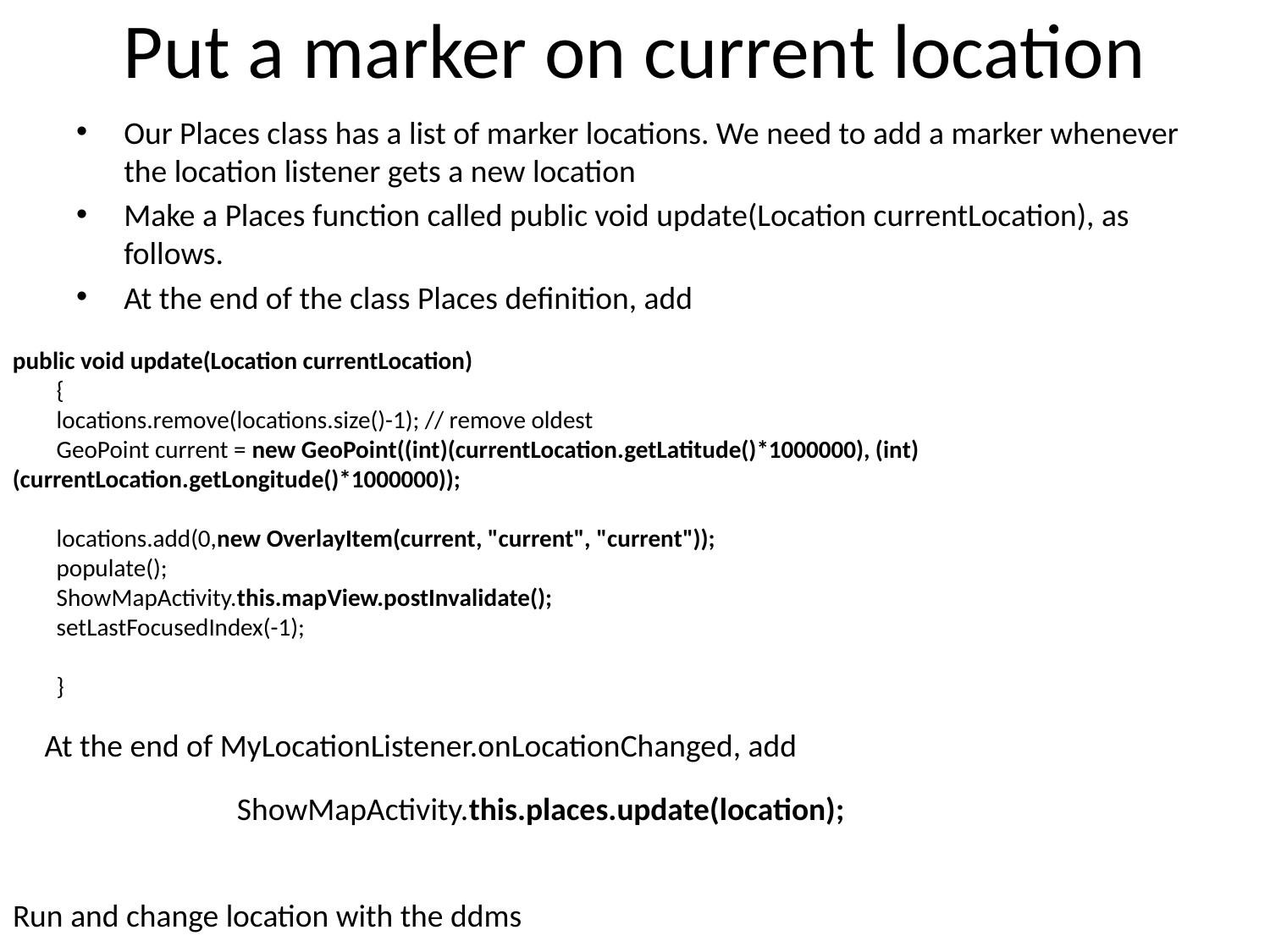

# Put a marker on current location
Our Places class has a list of marker locations. We need to add a marker whenever the location listener gets a new location
Make a Places function called public void update(Location currentLocation), as follows.
At the end of the class Places definition, add
public void update(Location currentLocation)
        {
        locations.remove(locations.size()-1); // remove oldest
        GeoPoint current = new GeoPoint((int)(currentLocation.getLatitude()*1000000), (int)(currentLocation.getLongitude()*1000000));

        locations.add(0,new OverlayItem(current, "current", "current"));
        populate();
        ShowMapActivity.this.mapView.postInvalidate();
        setLastFocusedIndex(-1);

        }
At the end of MyLocationListener.onLocationChanged, add
ShowMapActivity.this.places.update(location);
Run and change location with the ddms